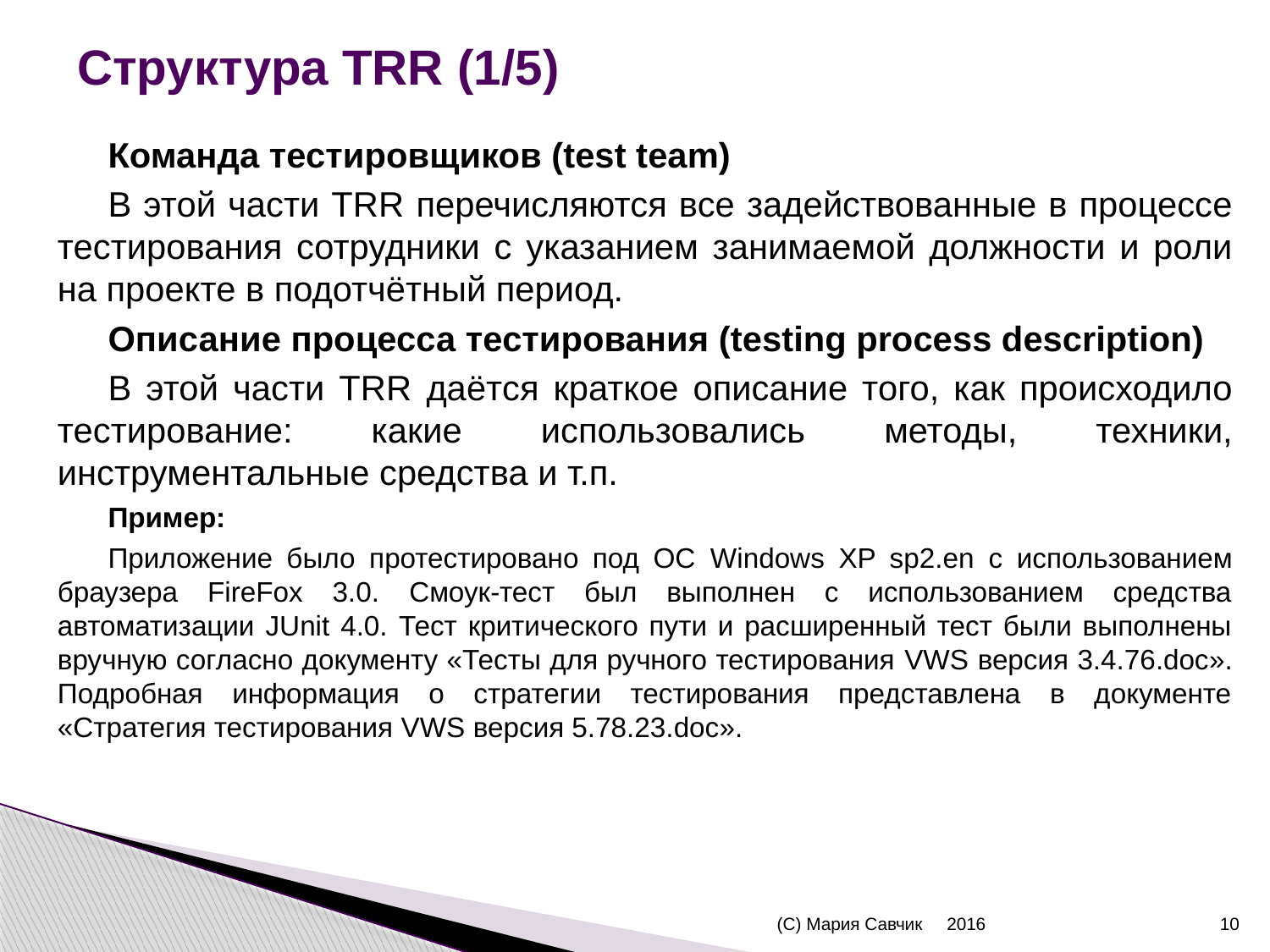

# Структура TRR (1/5)
Команда тестировщиков (test team)
В этой части TRR перечисляются все задействованные в процессе тестирования сотрудники с указанием занимаемой должности и роли на проекте в подотчётный период.
Описание процесса тестирования (testing process description)
В этой части TRR даётся краткое описание того, как происходило тестирование: какие использовались методы, техники, инструментальные средства и т.п.
Пример:
Приложение было протестировано под ОС Windows XP sp2.en с использованием браузера FireFox 3.0. Смоук-тест был выполнен с использованием средства автоматизации JUnit 4.0. Тест критического пути и расширенный тест были выполнены вручную согласно документу «Тесты для ручного тестирования VWS версия 3.4.76.doc». Подробная информация о стратегии тестирования представлена в документе «Стратегия тестирования VWS версия 5.78.23.doc».

(С) Мария Савчик
2016
10